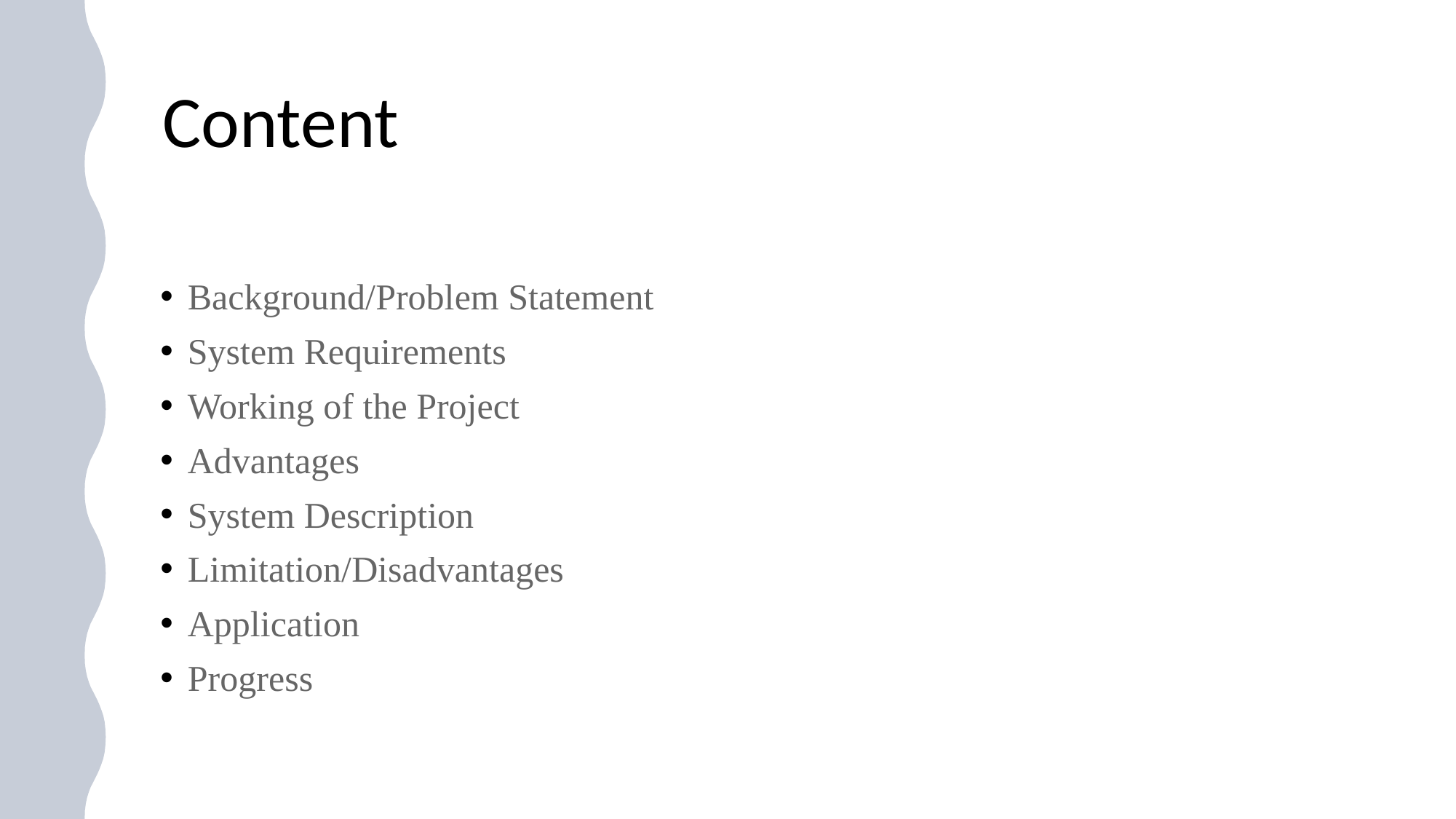

# Content
Background/Problem Statement
System Requirements
Working of the Project
Advantages
System Description
Limitation/Disadvantages
Application
Progress